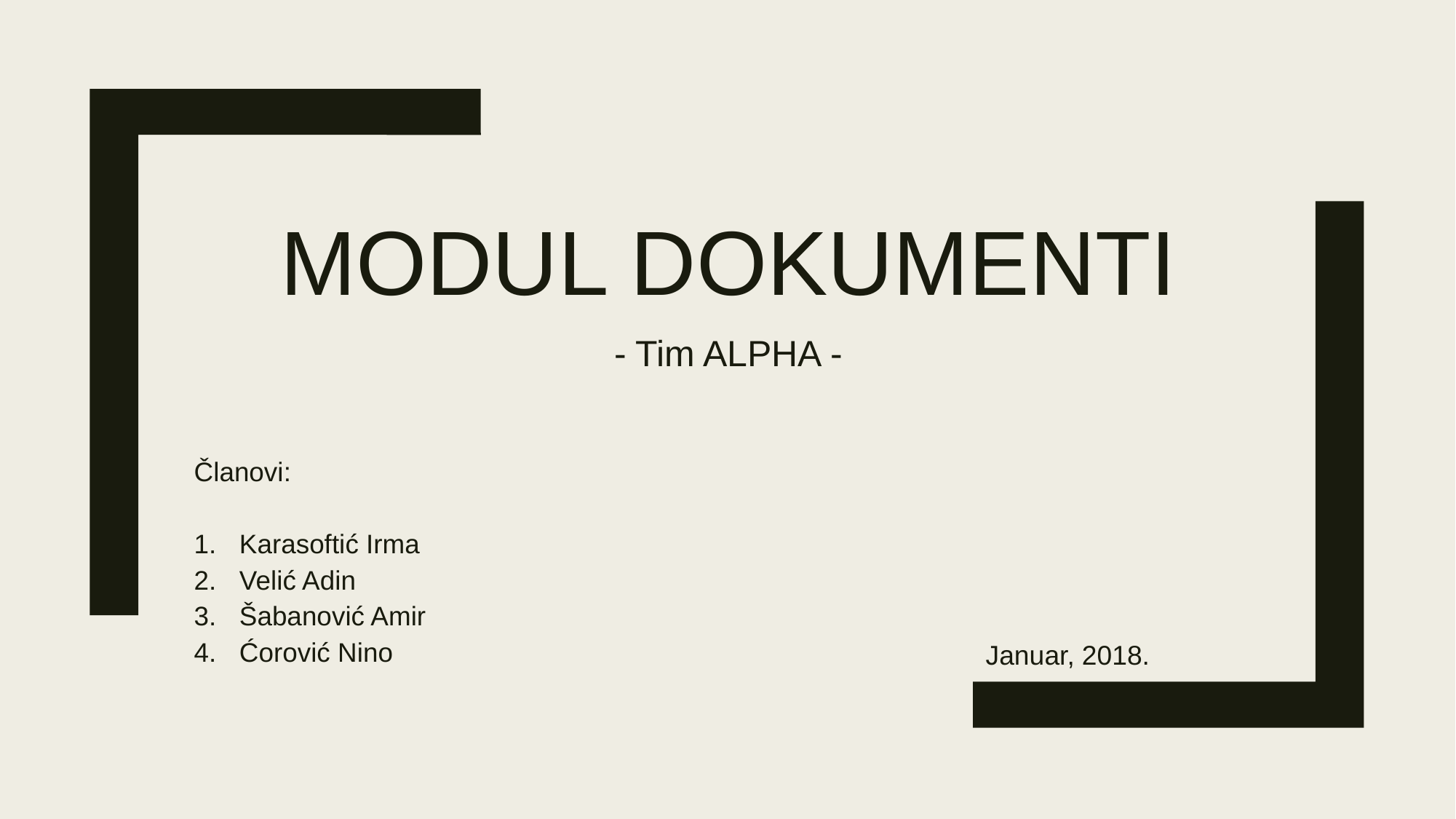

# Modul dokumenti
- Tim ALPHA -

Članovi:

Karasoftić Irma
Velić Adin
Šabanović Amir
Ćorović Nino

Januar, 2018.